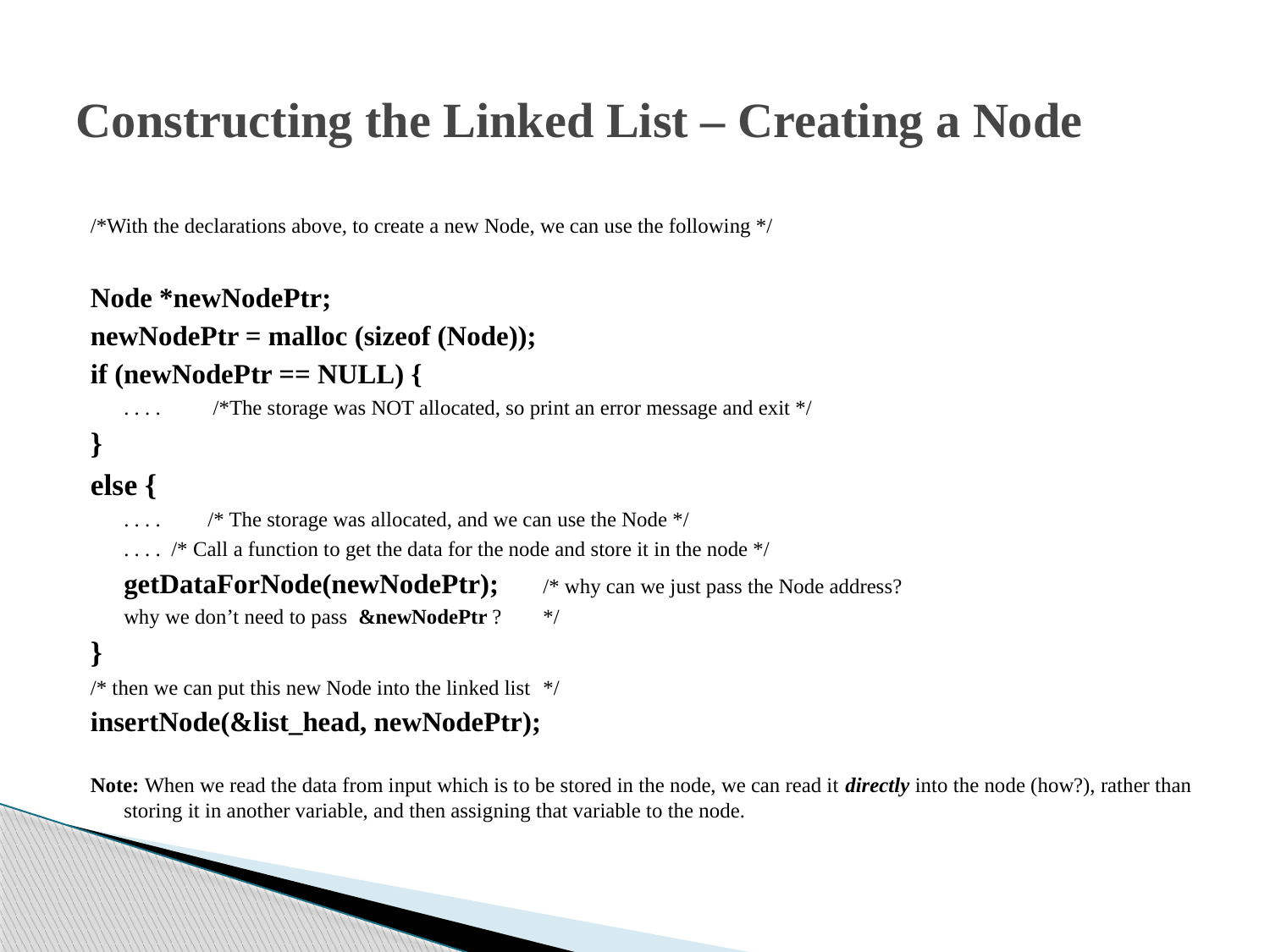

# Constructing the Linked List – Creating a Node
/*With the declarations above, to create a new Node, we can use the following */

Node *newNodePtr;
newNodePtr = malloc (sizeof (Node));
if (newNodePtr == NULL) {
	. . . .	 /*The storage was NOT allocated, so print an error message and exit */
}
else {
 	. . . . 	/* The storage was allocated, and we can use the Node */
	. . . .  /* Call a function to get the data for the node and store it in the node */
		getDataForNode(newNodePtr);	/* why can we just pass the Node address?
					why we don’t need to pass  &newNodePtr ?	*/
}
/* then we can put this new Node into the linked list	*/
insertNode(&list_head, newNodePtr);

Note: When we read the data from input which is to be stored in the node, we can read it directly into the node (how?), rather than storing it in another variable, and then assigning that variable to the node.